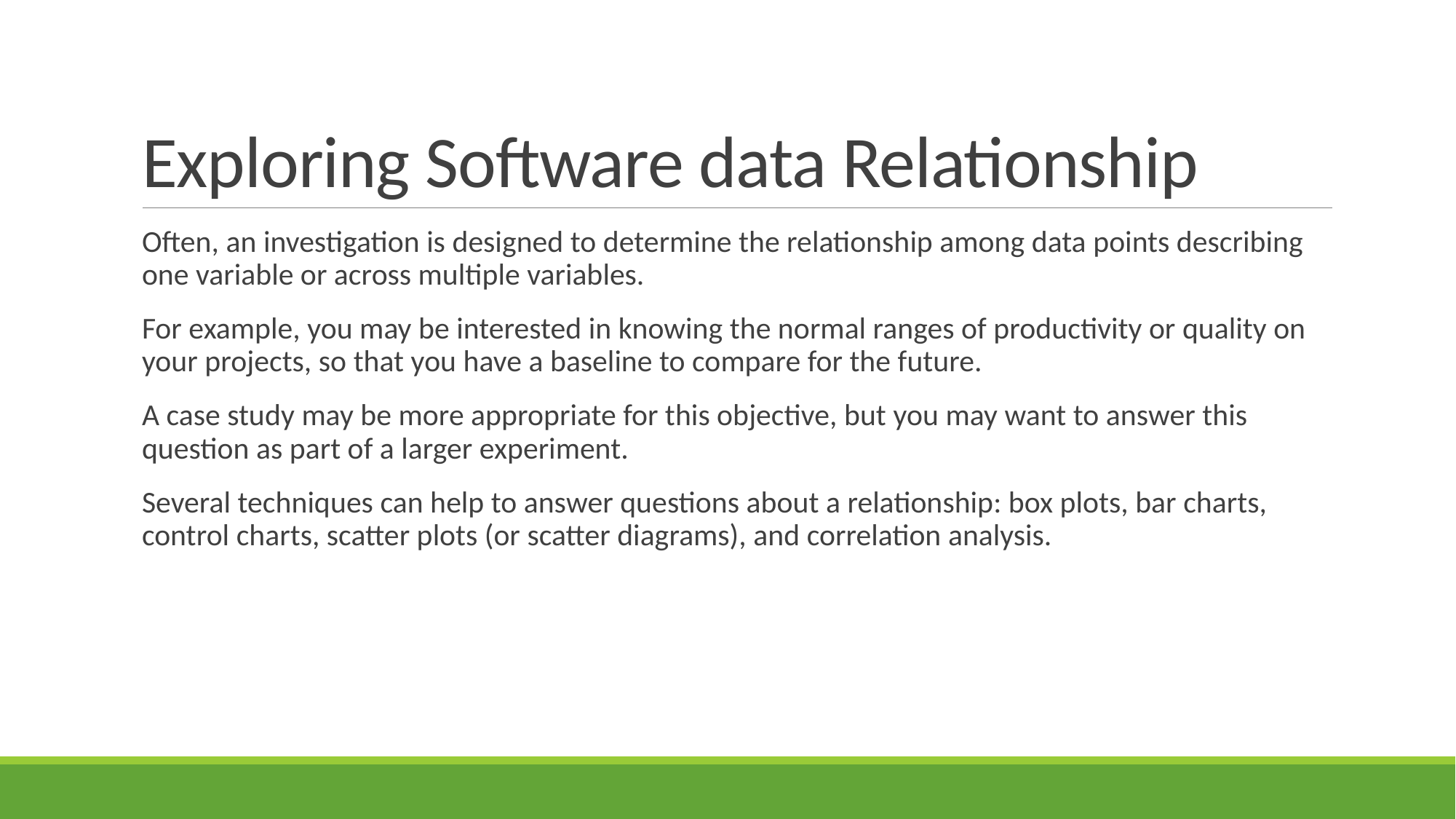

# Exploring Software data Relationship
Often, an investigation is designed to determine the relationship among data points describing one variable or across multiple variables.
For example, you may be interested in knowing the normal ranges of productivity or quality on your projects, so that you have a baseline to compare for the future.
A case study may be more appropriate for this objective, but you may want to answer this question as part of a larger experiment.
Several techniques can help to answer questions about a relationship: box plots, bar charts, control charts, scatter plots (or scatter diagrams), and correlation analysis.